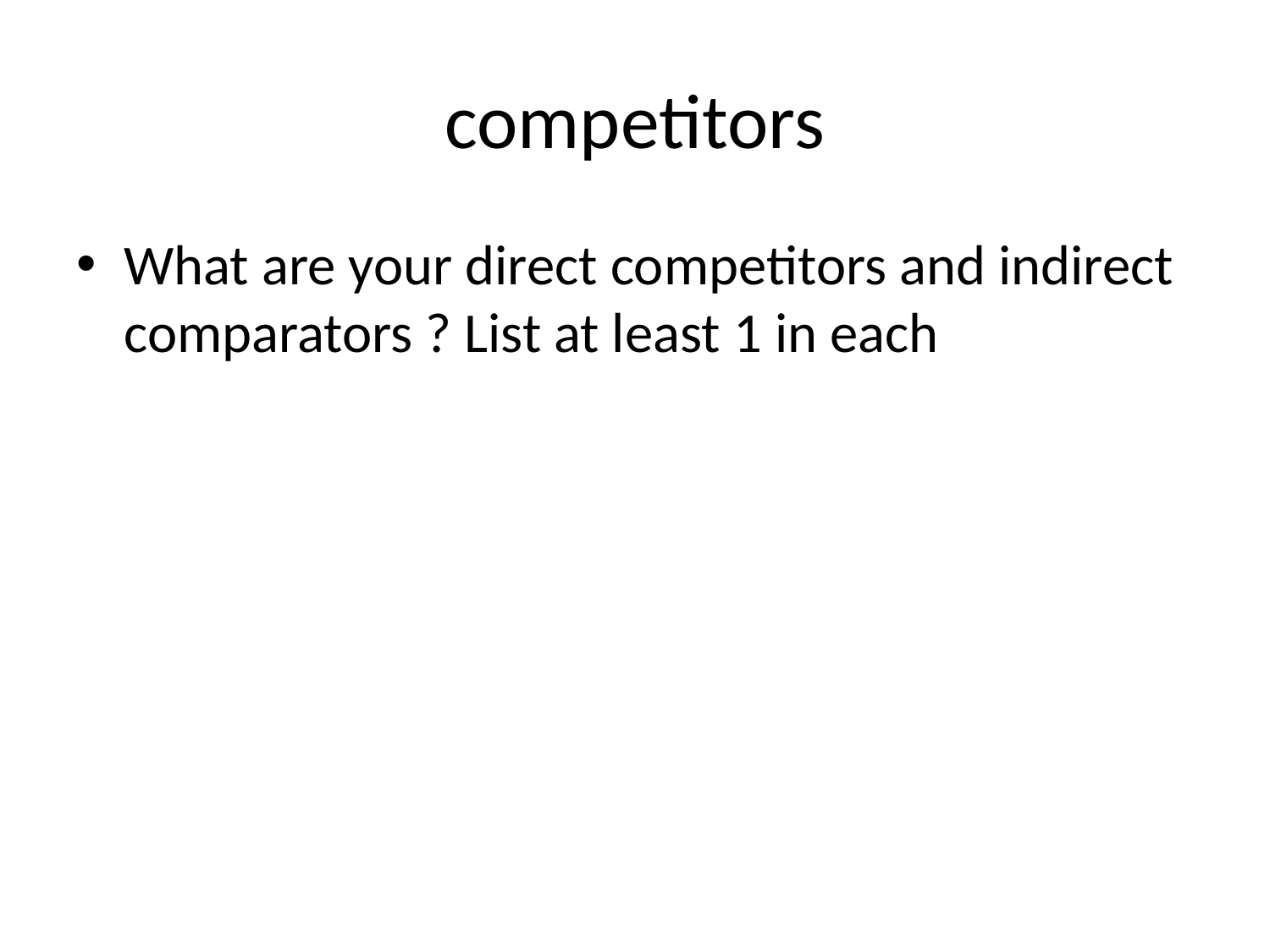

# competitors
What are your direct competitors and indirect comparators ? List at least 1 in each